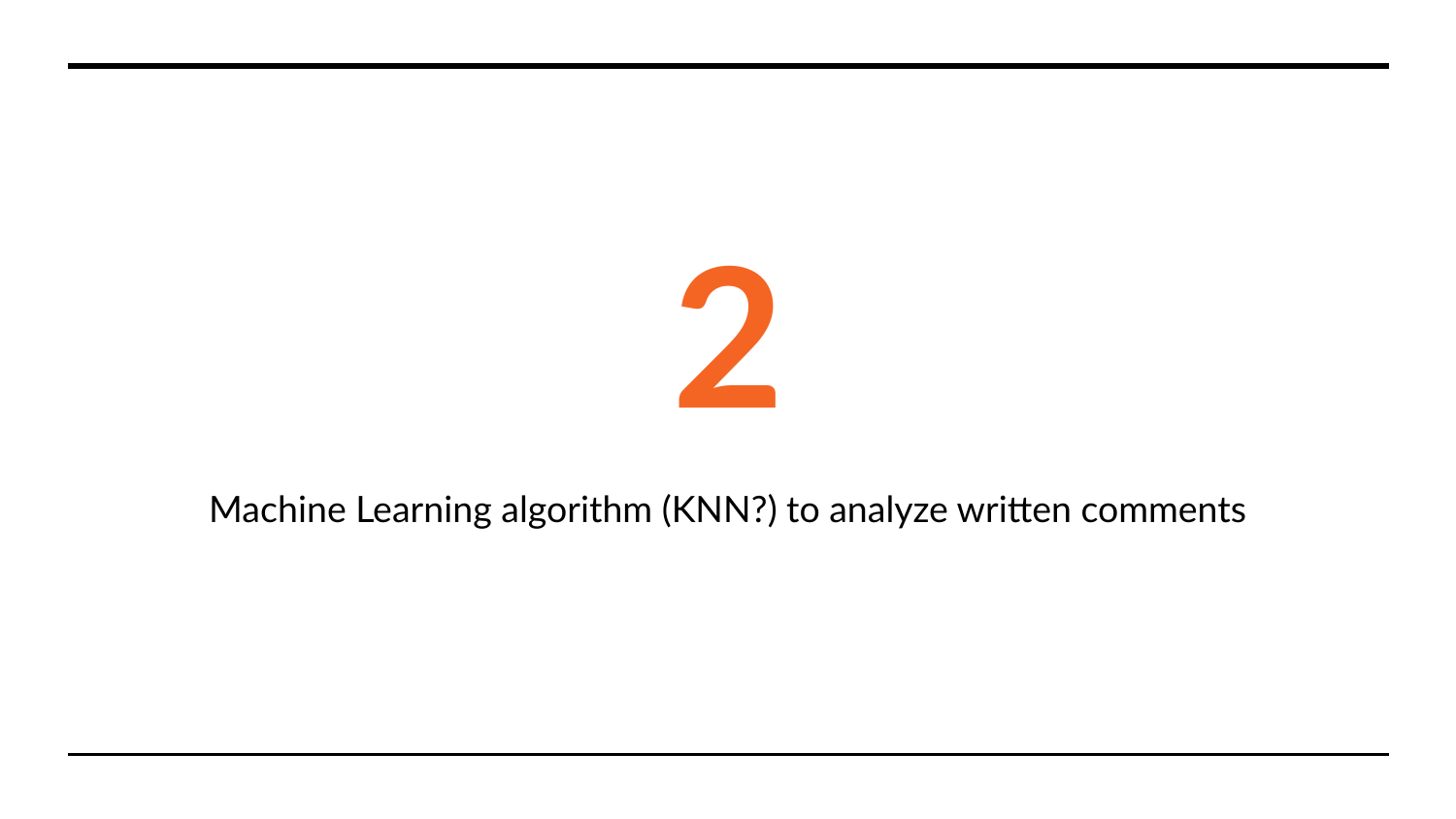

# 2
Machine Learning algorithm (KNN?) to analyze written comments